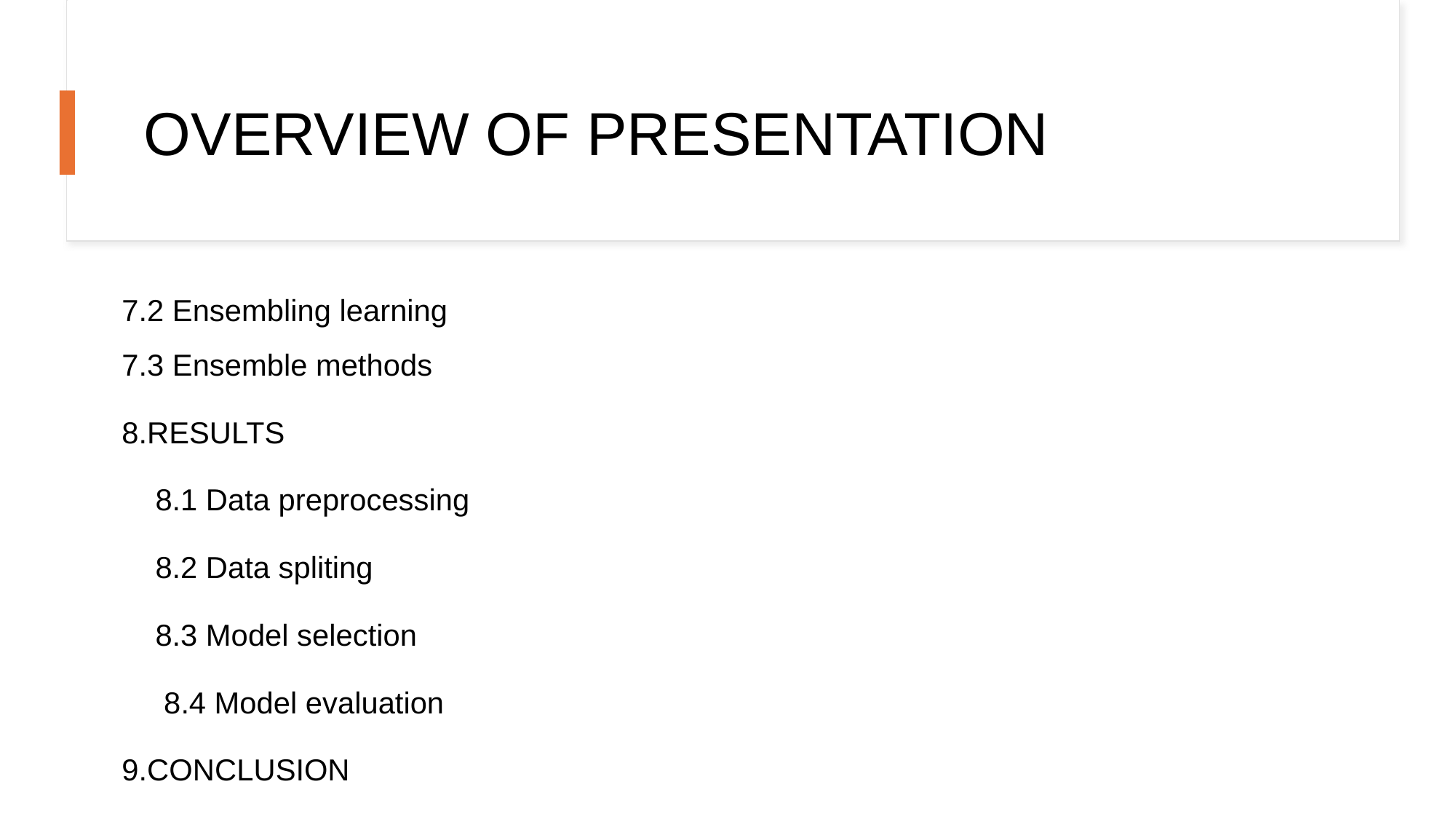

# OVERVIEW OF PRESENTATION

7.2 Ensembling learning
7.3 Ensemble methods
8.RESULTS
    8.1 Data preprocessing
    8.2 Data spliting
    8.3 Model selection
     8.4 Model evaluation
9.CONCLUSION